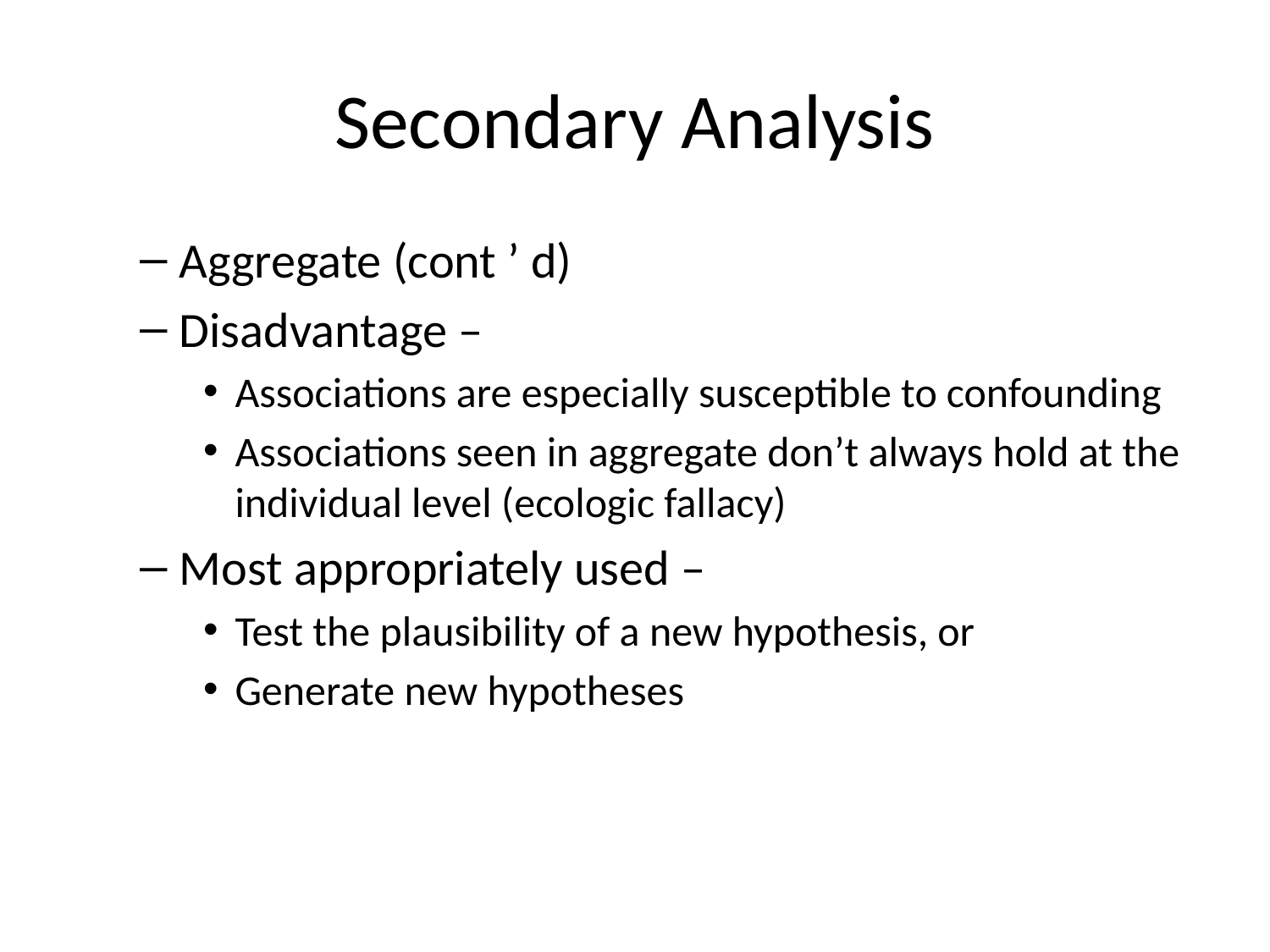

# Secondary Analysis
Aggregate (cont ’ d)
Disadvantage –
Associations are especially susceptible to confounding
Associations seen in aggregate don’t always hold at the individual level (ecologic fallacy)
Most appropriately used –
Test the plausibility of a new hypothesis, or
Generate new hypotheses